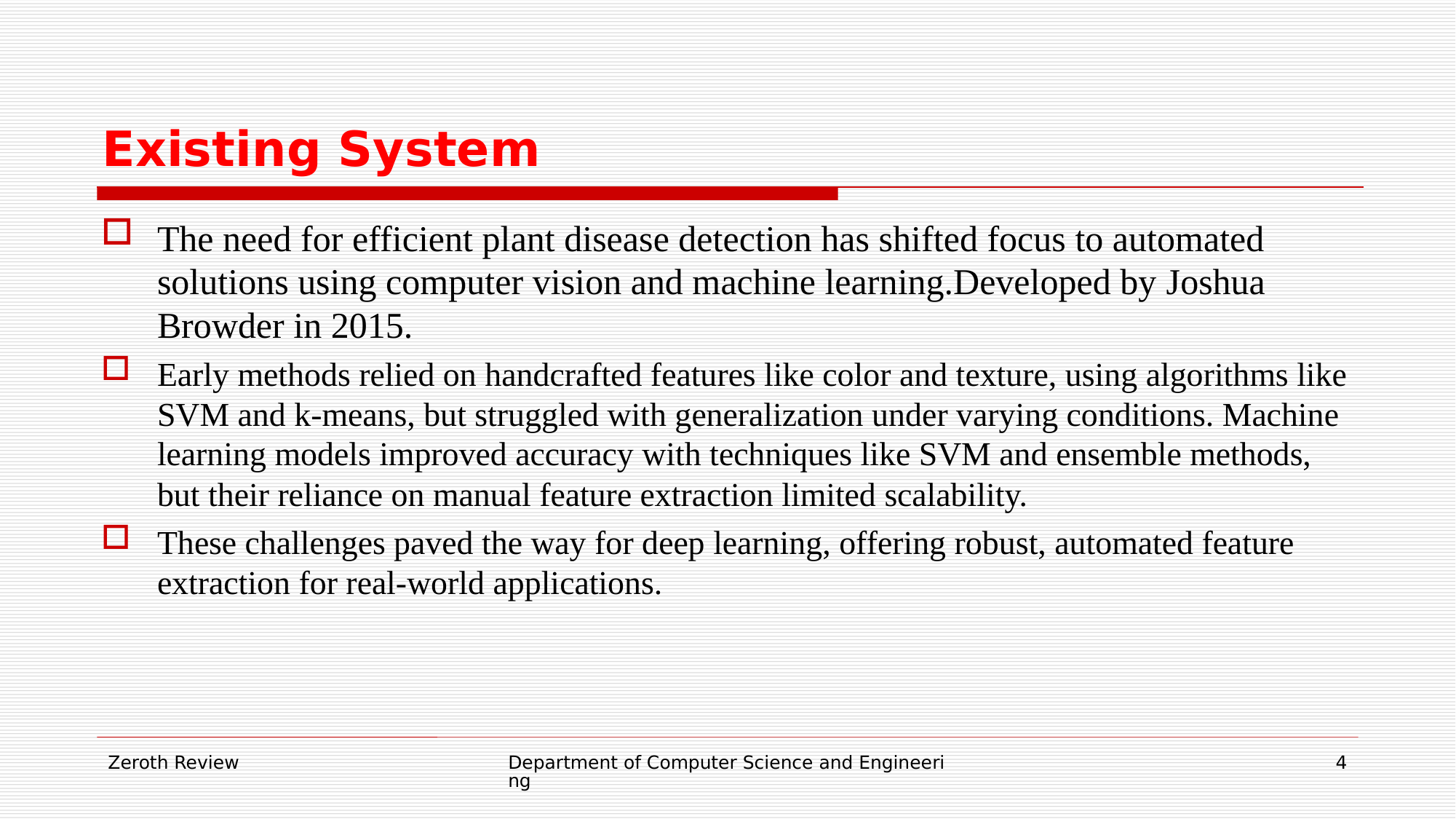

# Existing System
The need for efficient plant disease detection has shifted focus to automated solutions using computer vision and machine learning.Developed by Joshua Browder in 2015.
Early methods relied on handcrafted features like color and texture, using algorithms like SVM and k-means, but struggled with generalization under varying conditions. Machine learning models improved accuracy with techniques like SVM and ensemble methods, but their reliance on manual feature extraction limited scalability.
These challenges paved the way for deep learning, offering robust, automated feature extraction for real-world applications.

Zeroth Review
Department of Computer Science and Engineering
4